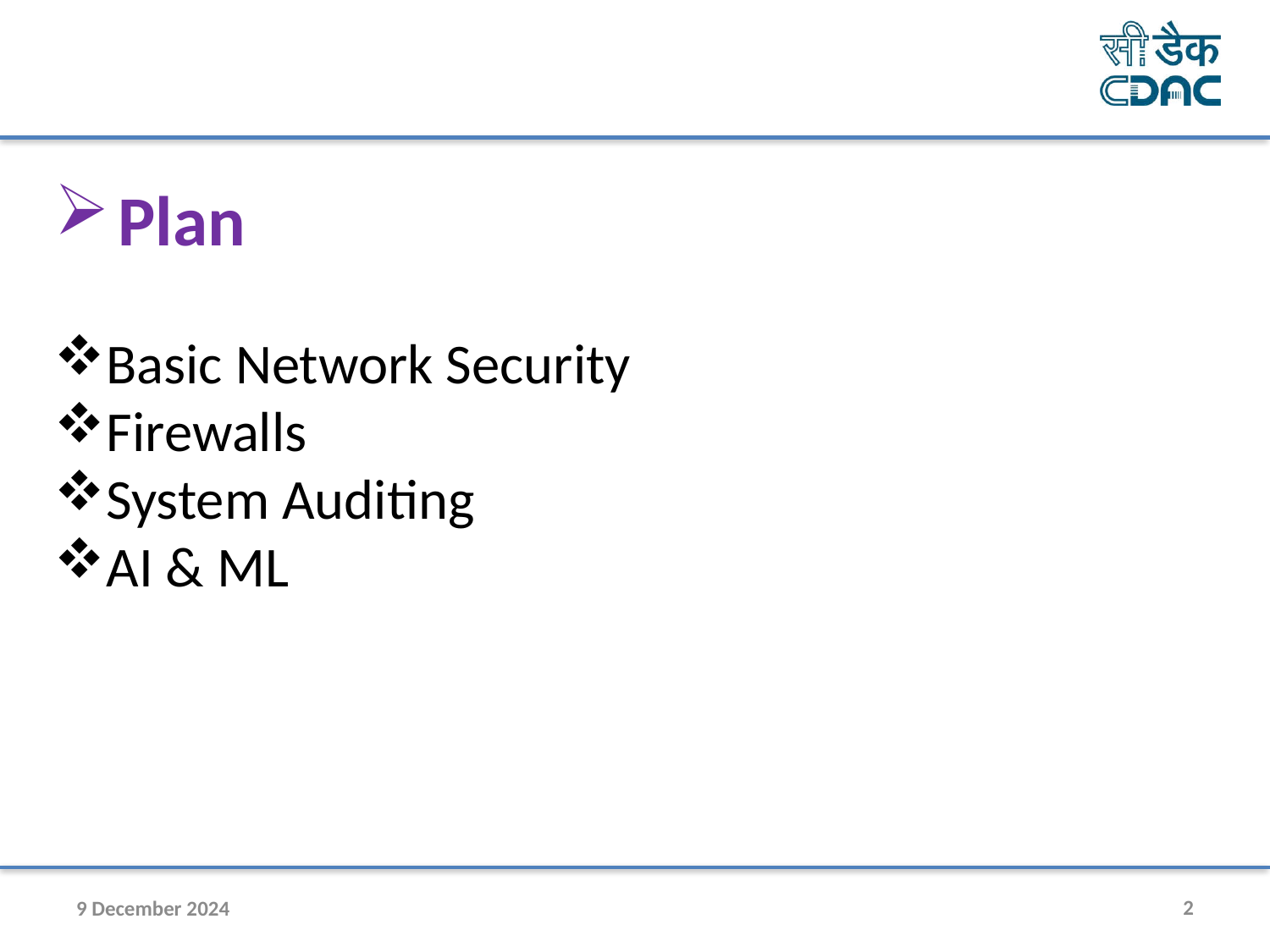

Plan

Basic Network Security
Firewalls
System Auditing
AI & ML
9 December 2024
2